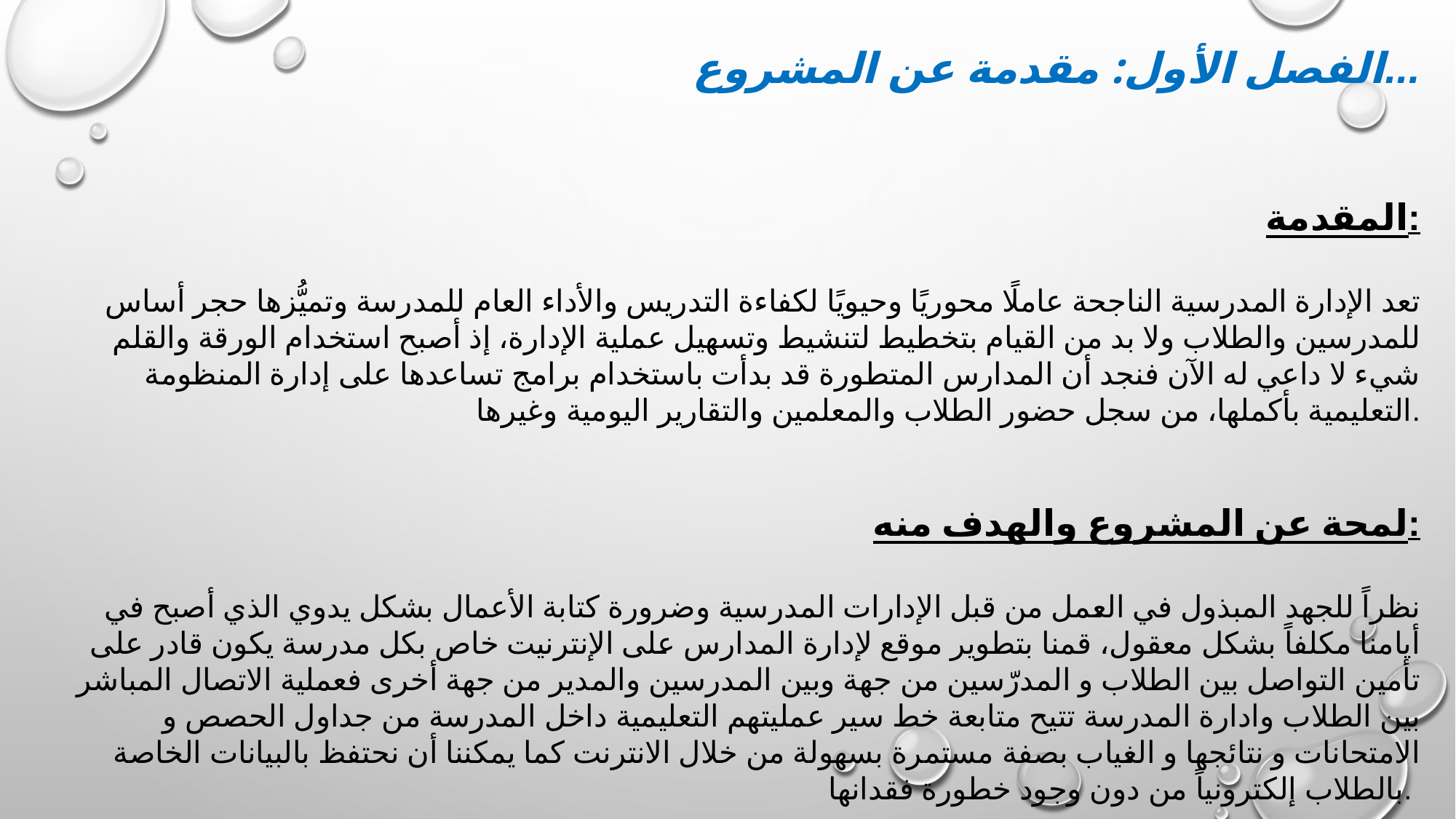

الفصل الأول: مقدمة عن المشروع...

المقدمة:

تعد الإدارة المدرسية الناجحة عاملًا محوريًا وحيويًا لكفاءة التدريس والأداء العام للمدرسة وتميُّزها حجر أساس للمدرسين والطلاب ولا بد من القيام بتخطيط لتنشيط وتسهيل عملية الإدارة، إذ أصبح استخدام الورقة والقلم شيء لا داعي له الآن فنجد أن المدارس المتطورة قد بدأت باستخدام برامج تساعدها على إدارة المنظومة التعليمية بأكملها، من سجل حضور الطلاب والمعلمين والتقارير اليومية وغيرها.

لمحة عن المشروع والهدف منه:

نظراً للجهد المبذول في العمل من قبل الإدارات المدرسية وضرورة كتابة الأعمال بشكل يدوي الذي أصبح في أيامنا مكلفاً بشكل معقول، قمنا بتطوير موقع لإدارة المدارس على الإنترنيت خاص بكل مدرسة يكون قادر على تأمين التواصل بين الطلاب و المدرّسين من جهة وبين المدرسين والمدير من جهة أخرى فعملية الاتصال المباشر بين الطلاب وادارة المدرسة تتيح متابعة خط سير عمليتهم التعليمية داخل المدرسة من جداول الحصص و الامتحانات و نتائجها و الغياب بصفة مستمرة بسهولة من خلال الانترنت كما يمكننا أن نحتفظ بالبيانات الخاصة بالطلاب إلكترونياً من دون وجود خطورة فقدانها.